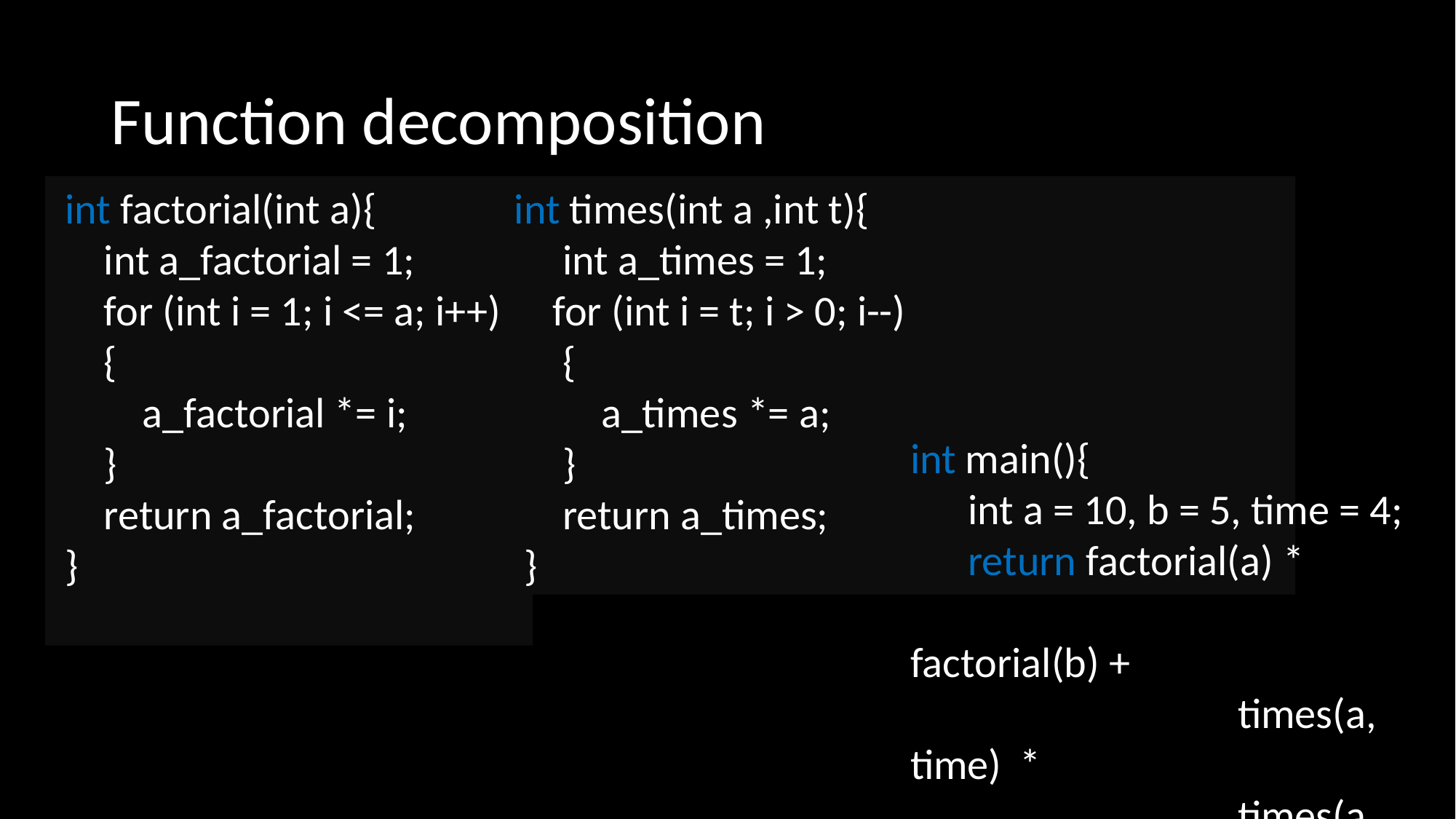

# Function decomposition
 int factorial(int a){
     int a_factorial = 1;
     for (int i = 1; i <= a; i++)
     {
         a_factorial *= i;
     }
     return a_factorial;
 }

int times(int a ,int t){
     int a_times = 1;
    for (int i = t; i > 0; i--)
     {
         a_times *= a;
     }
     return a_times;
 }
int main(){
      int a = 10, b = 5, time = 4;
      return factorial(a) * 					factorial(b) +
 			times(a, time) 	*
			times(a, time);
 }